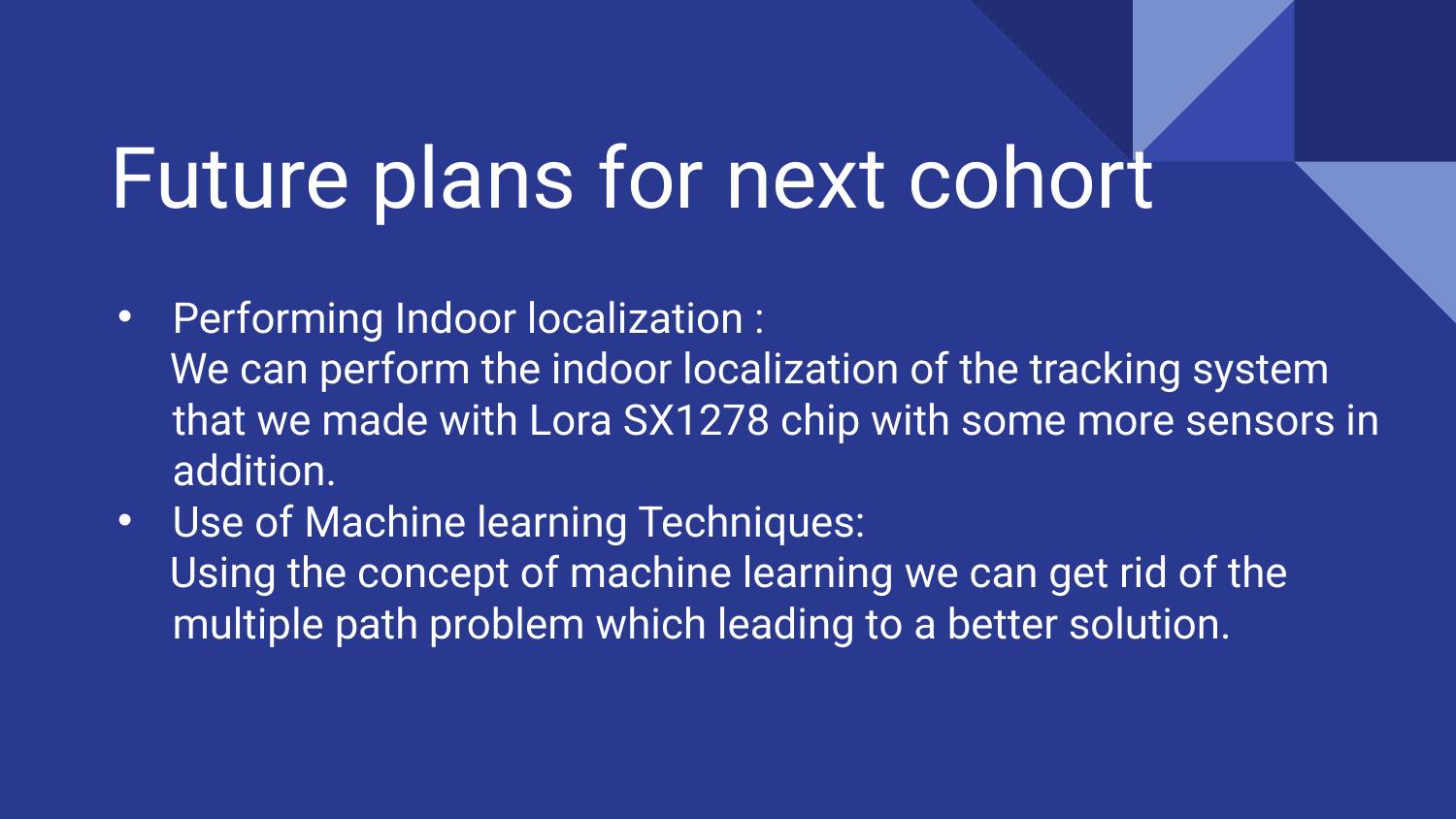

# Future plans for next cohort
Performing Indoor localization :
     We can perform the indoor localization of the tracking system that we made with Lora SX1278 chip with some more sensors in addition.
Use of Machine learning Techniques:
     Using the concept of machine learning we can get rid of the multiple path problem which leading to a better solution.